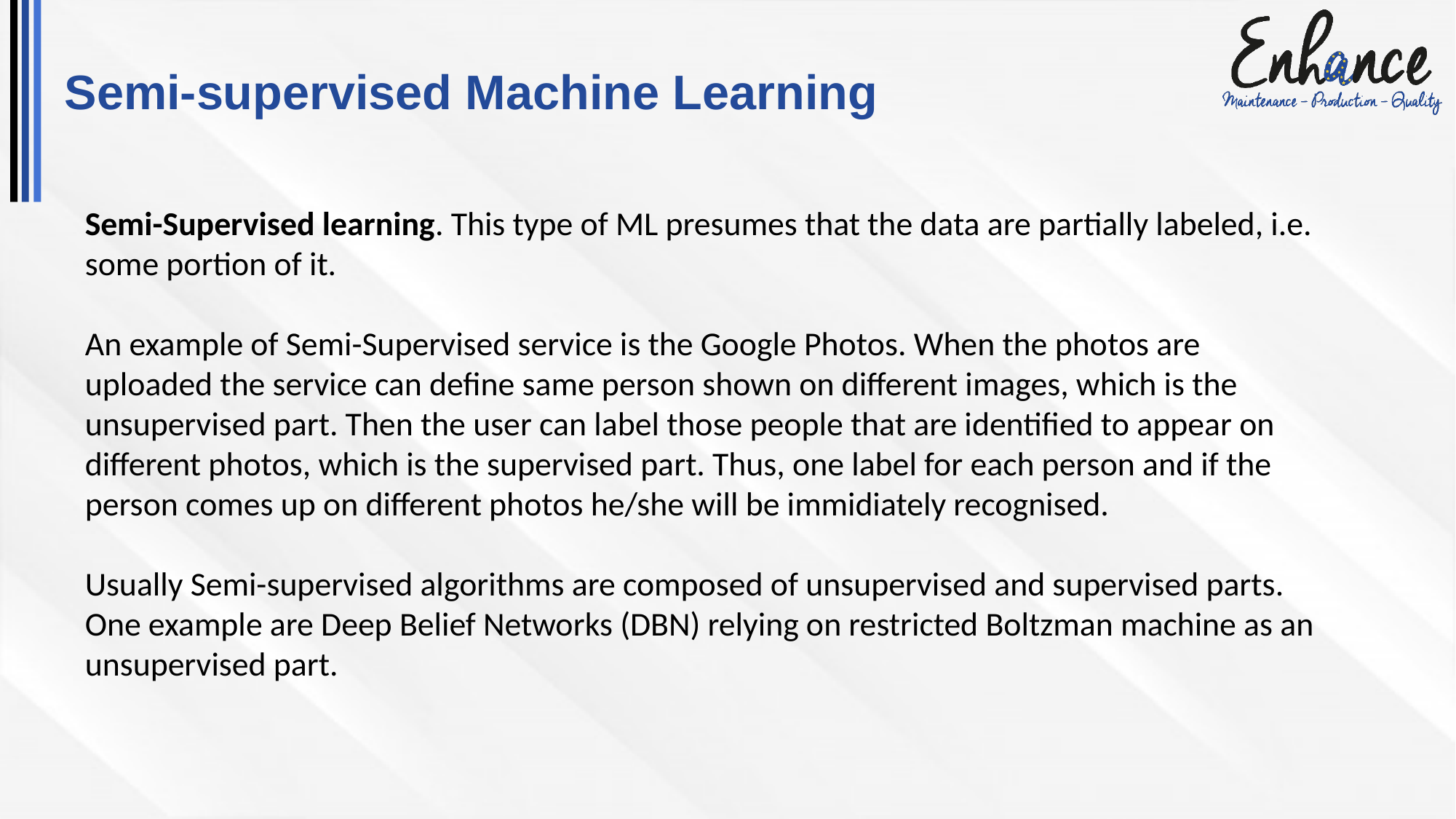

# Semi-supervised Machine Learning
Semi-Supervised learning. This type of ML presumes that the data are partially labeled, i.e. some portion of it.

An example of Semi-Supervised service is the Google Photos. When the photos are uploaded the service can define same person shown on different images, which is the unsupervised part. Then the user can label those people that are identified to appear on different photos, which is the supervised part. Thus, one label for each person and if the person comes up on different photos he/she will be immidiately recognised.

Usually Semi-supervised algorithms are composed of unsupervised and supervised parts. One example are Deep Belief Networks (DBN) relying on restricted Boltzman machine as an unsupervised part.